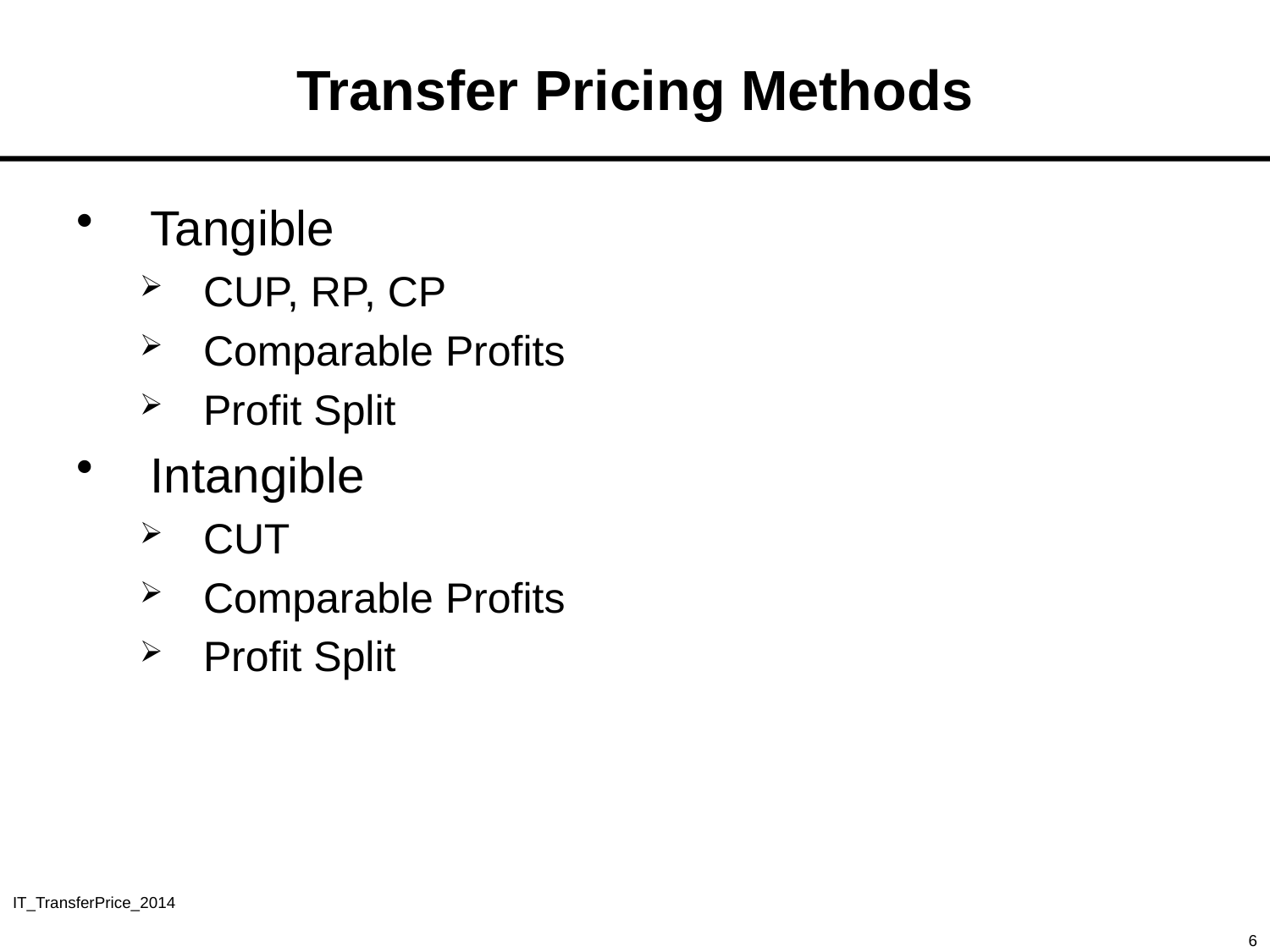

# Transfer Pricing Methods
Tangible
CUP, RP, CP
Comparable Profits
Profit Split
Intangible
CUT
Comparable Profits
Profit Split
IT_TransferPrice_2014

6